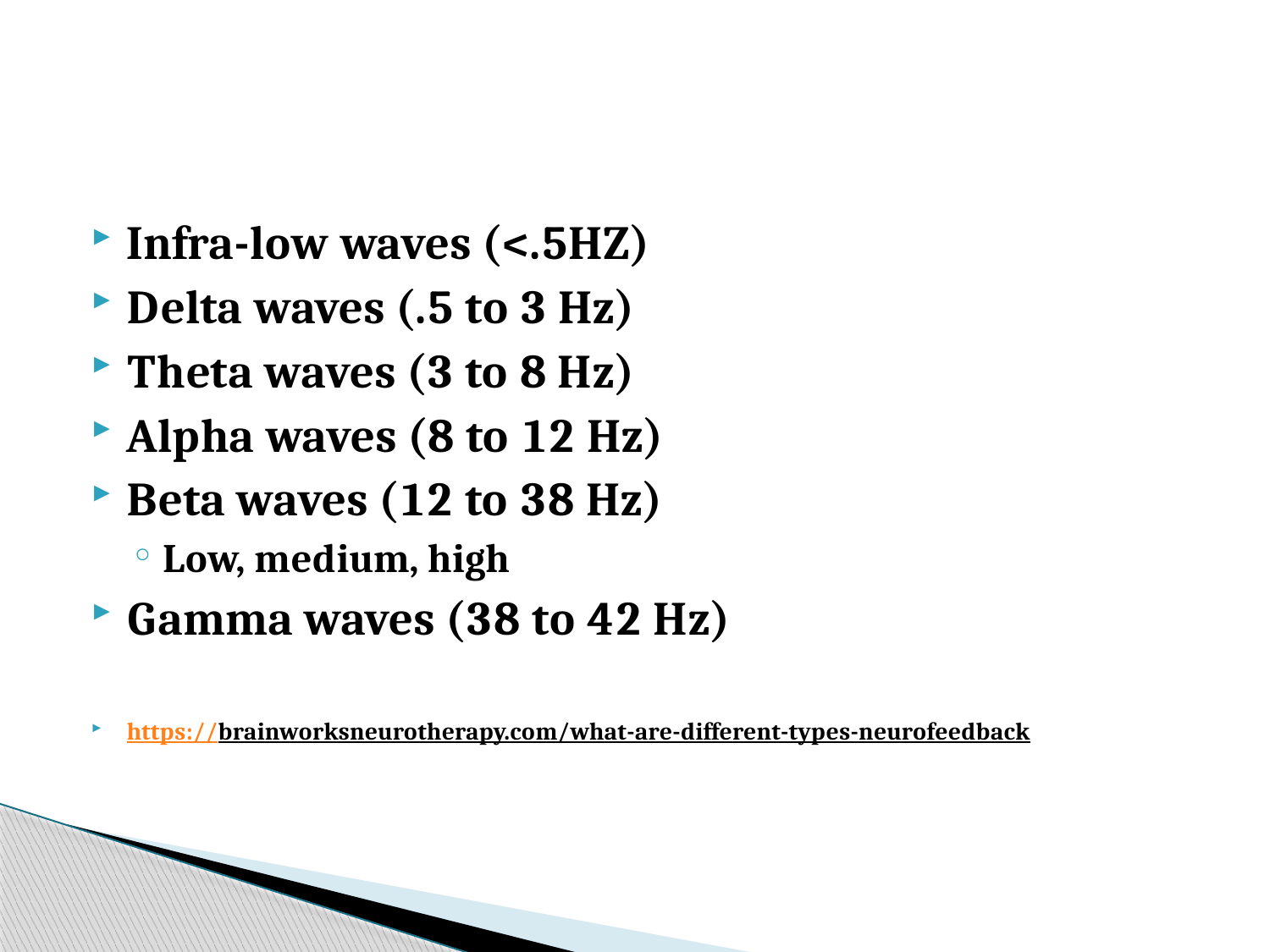

#
Infra-low waves (<.5HZ)
Delta waves (.5 to 3 Hz)
Theta waves (3 to 8 Hz)
Alpha waves (8 to 12 Hz)
Beta waves (12 to 38 Hz)
Low, medium, high
Gamma waves (38 to 42 Hz)

https://brainworksneurotherapy.com/what-are-different-types-neurofeedback